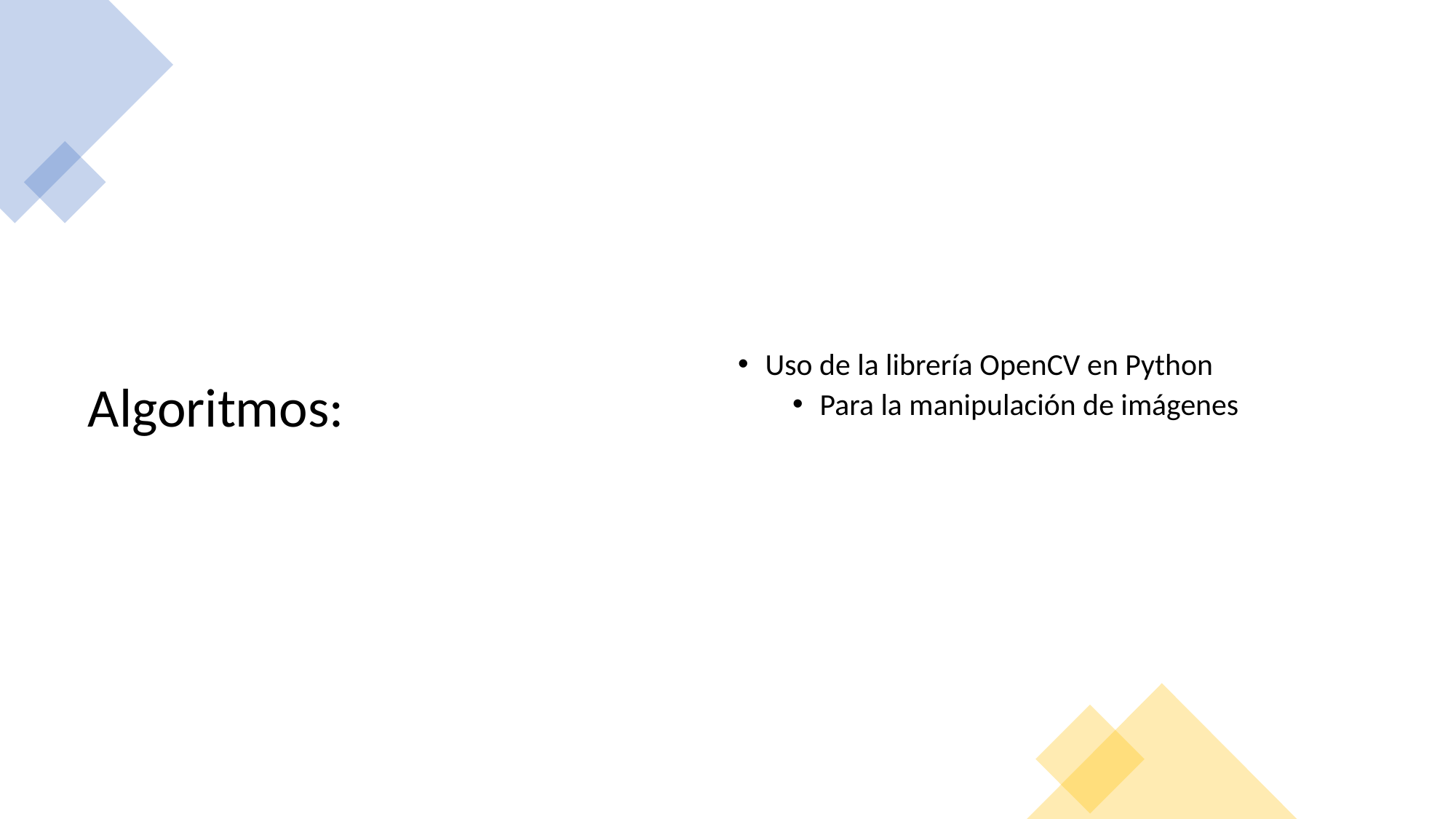

# Algoritmos:
Uso de la librería OpenCV en Python
Para la manipulación de imágenes